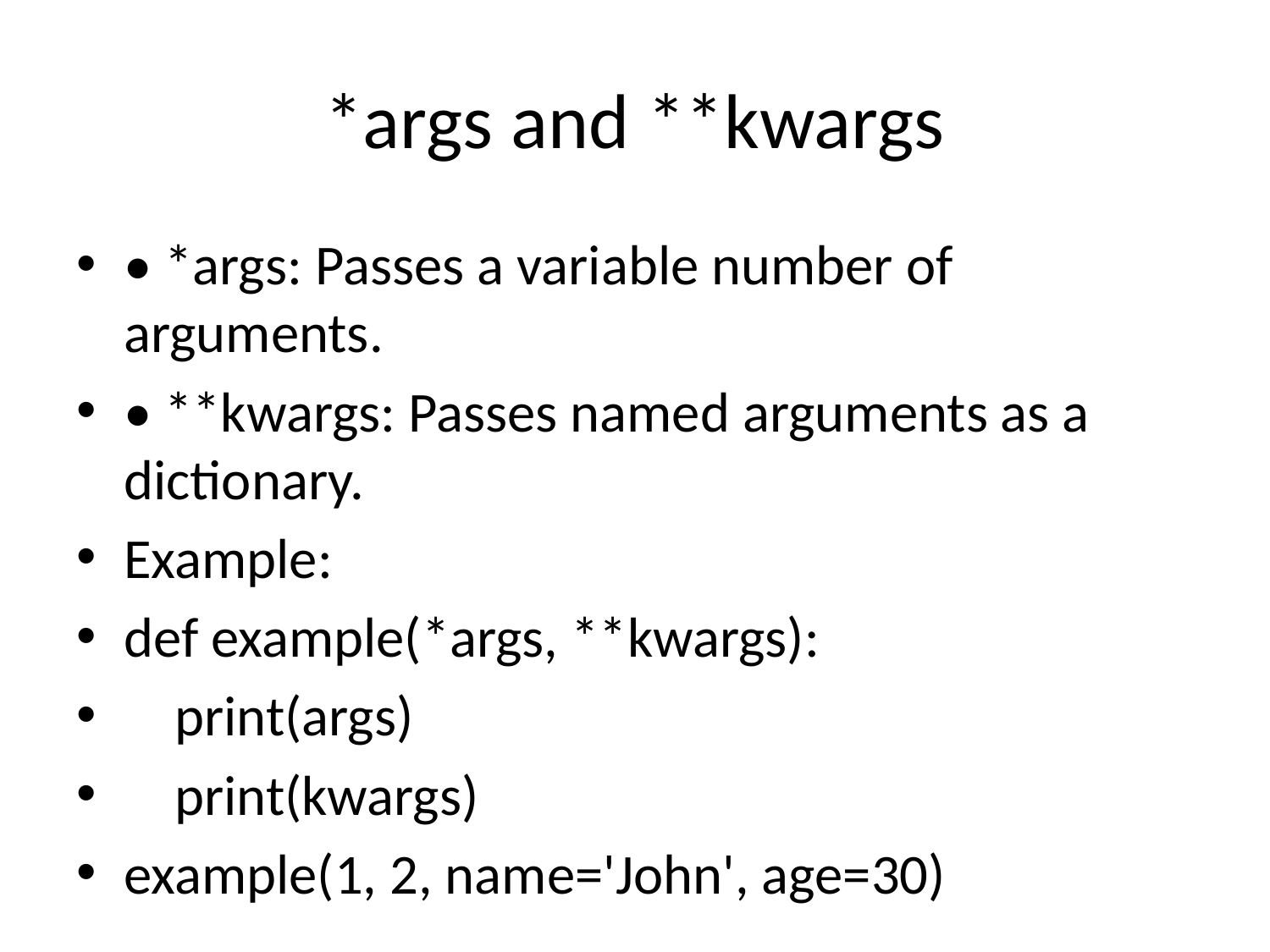

# *args and **kwargs
• *args: Passes a variable number of arguments.
• **kwargs: Passes named arguments as a dictionary.
Example:
def example(*args, **kwargs):
    print(args)
    print(kwargs)
example(1, 2, name='John', age=30)